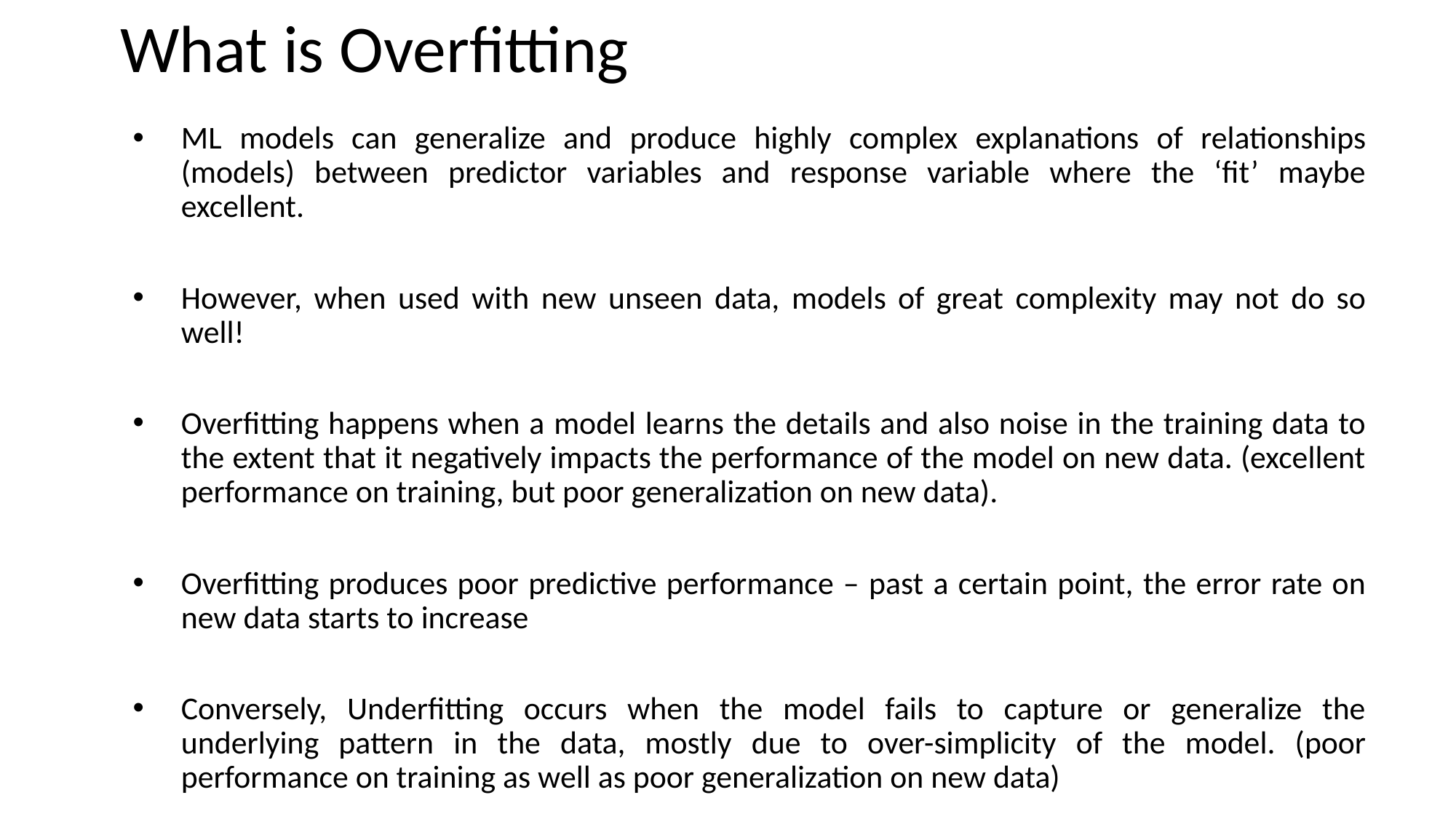

# What is Overfitting
ML models can generalize and produce highly complex explanations of relationships (models) between predictor variables and response variable where the ‘fit’ maybe excellent.

However, when used with new unseen data, models of great complexity may not do so well!

Overfitting happens when a model learns the details and also noise in the training data to the extent that it negatively impacts the performance of the model on new data. (excellent performance on training, but poor generalization on new data).

Overfitting produces poor predictive performance – past a certain point, the error rate on new data starts to increase

Conversely, Underfitting occurs when the model fails to capture or generalize the underlying pattern in the data, mostly due to over-simplicity of the model. (poor performance on training as well as poor generalization on new data)